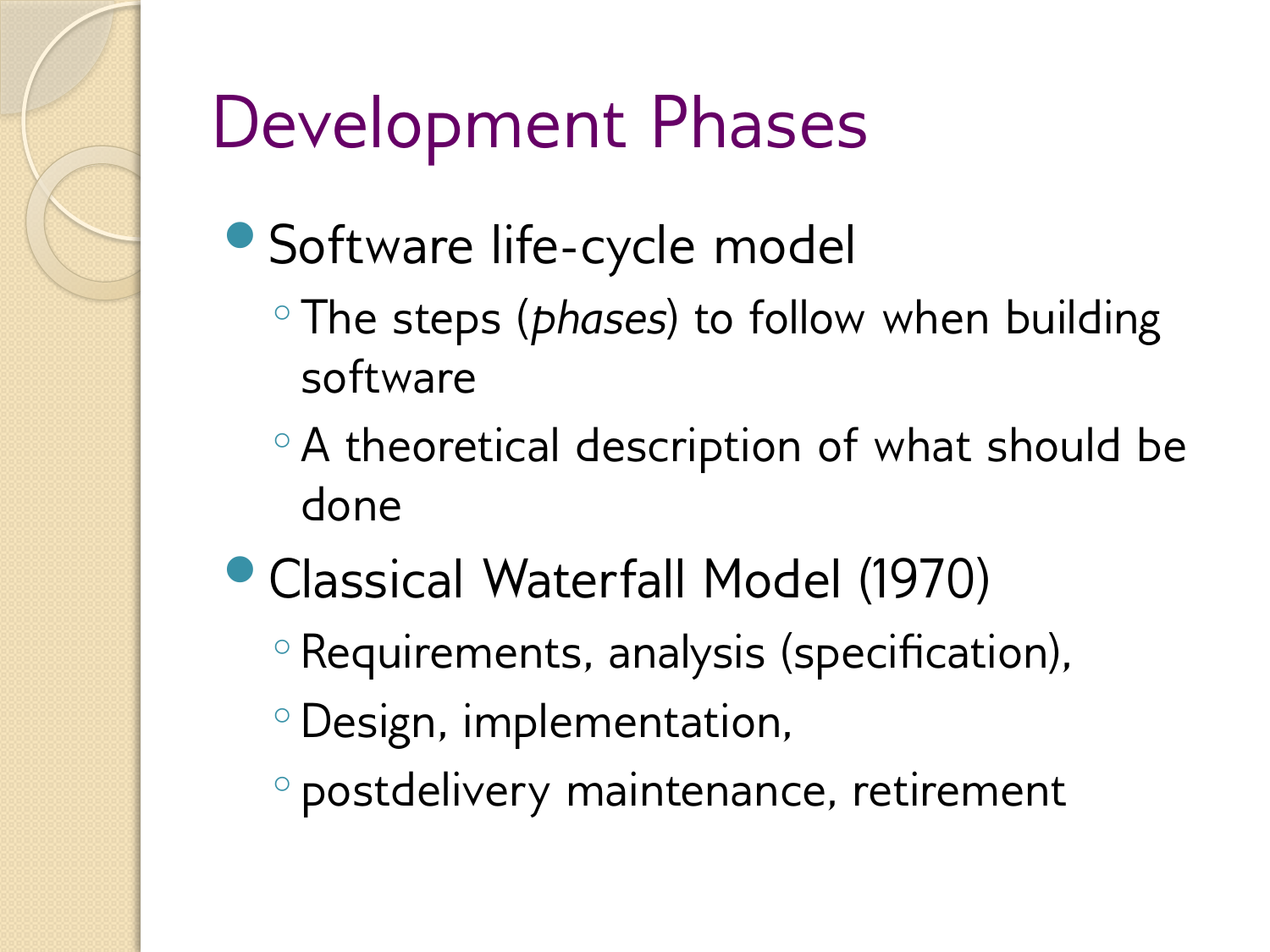

# Development Phases
Software life-cycle model
The steps (phases) to follow when building software
A theoretical description of what should be done
Classical Waterfall Model (1970)
Requirements, analysis (specification),
Design, implementation,
postdelivery maintenance, retirement